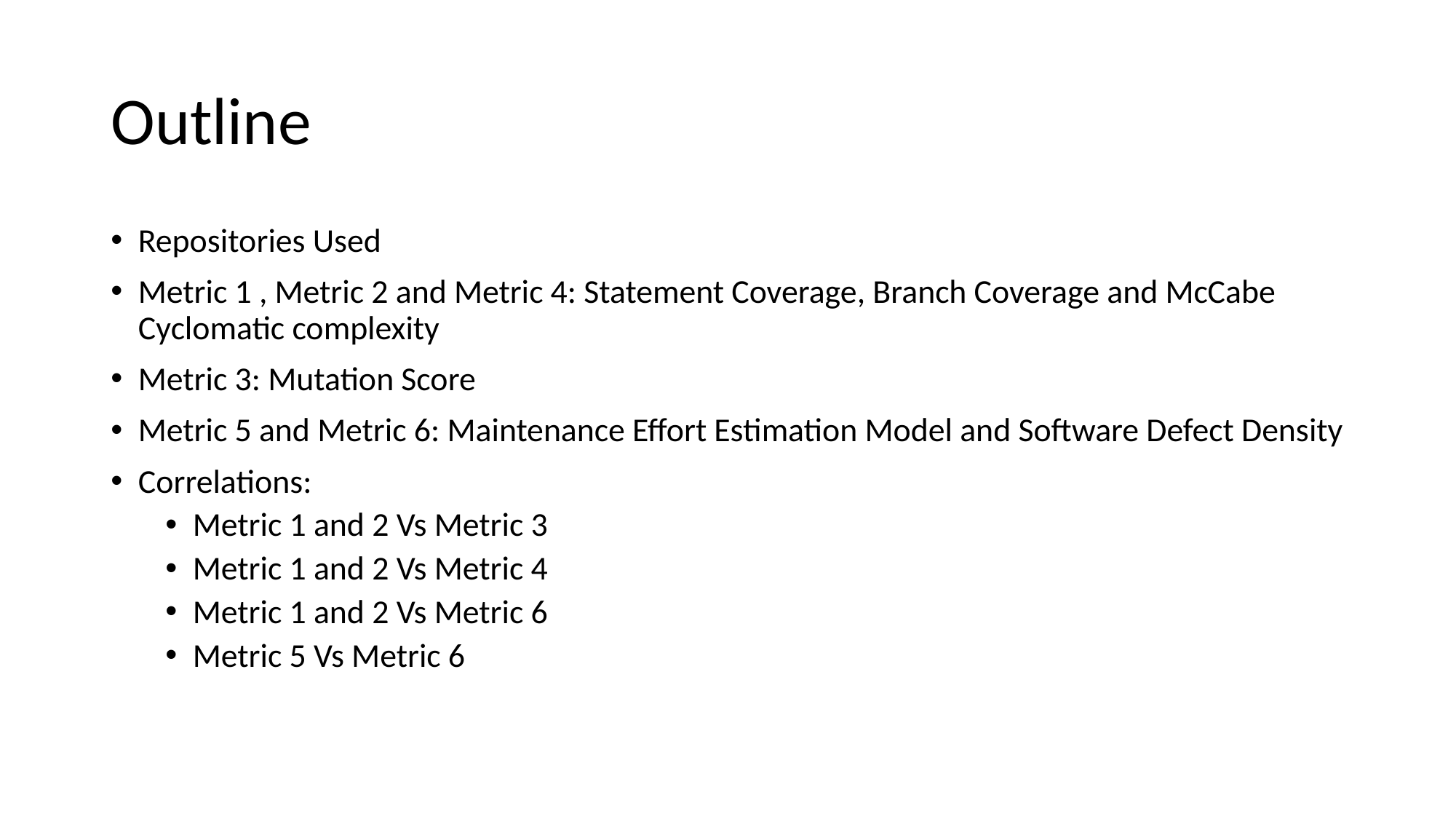

# Outline
Repositories Used
Metric 1 , Metric 2 and Metric 4: Statement Coverage, Branch Coverage and McCabe Cyclomatic complexity
Metric 3: Mutation Score
Metric 5 and Metric 6: Maintenance Effort Estimation Model and Software Defect Density
Correlations:
Metric 1 and 2 Vs Metric 3
Metric 1 and 2 Vs Metric 4
Metric 1 and 2 Vs Metric 6
Metric 5 Vs Metric 6